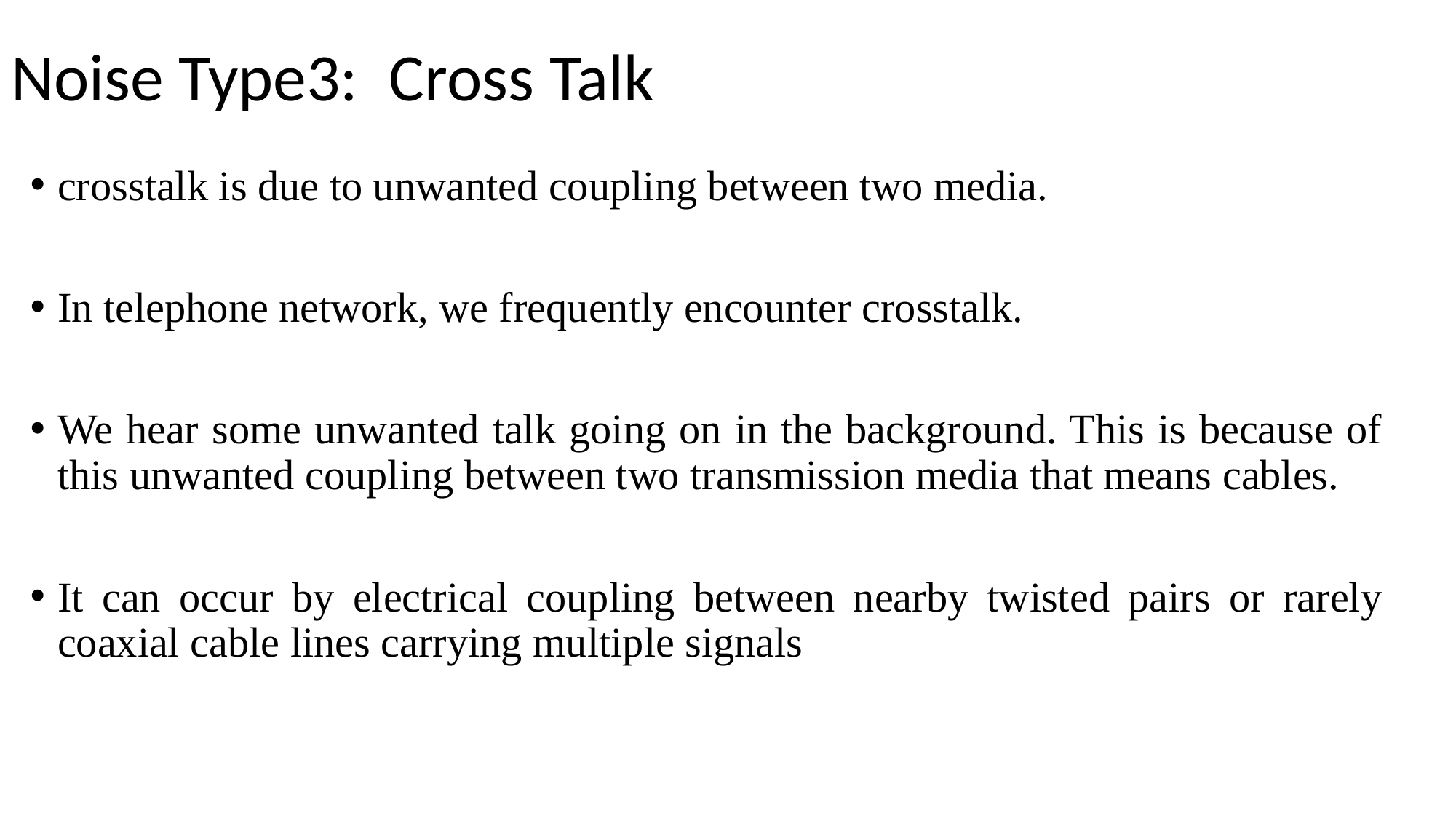

# Noise Type3:  Cross Talk
crosstalk is due to unwanted coupling between two media.

In telephone network, we frequently encounter crosstalk.

We hear some unwanted talk going on in the background. This is because of this unwanted coupling between two transmission media that means cables.

It can occur by electrical coupling between nearby twisted pairs or rarely coaxial cable lines carrying multiple signals